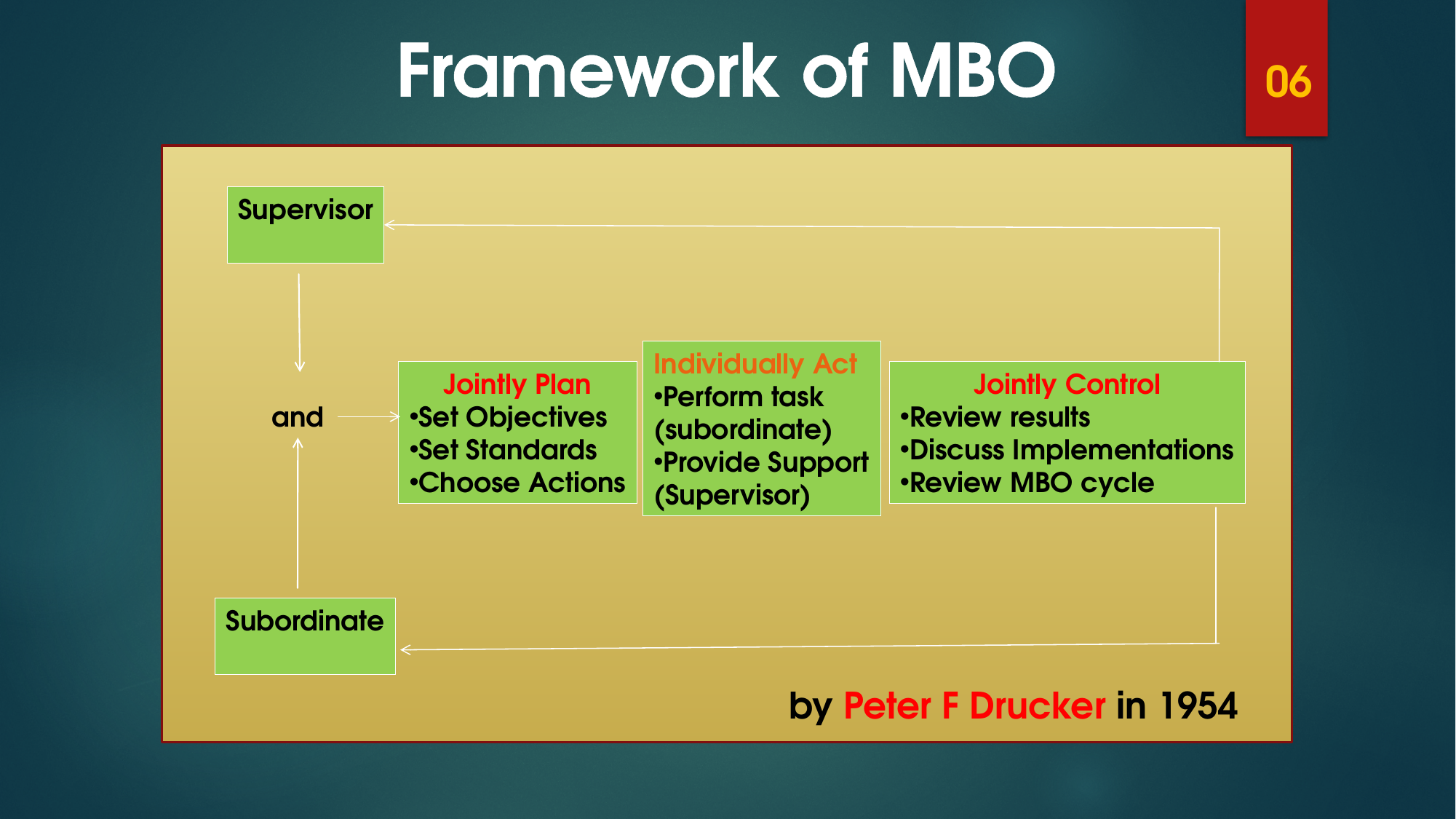

Framework of MBO
06

Supervisor

Individually Act
Perform task
(subordinate)
Provide Support
(Supervisor)
Jointly Plan
Set Objectives
Set Standards
Choose Actions
Jointly Control
Review results
Discuss Implementations
Review MBO cycle
and
Subordinate

by Peter F Drucker in 1954